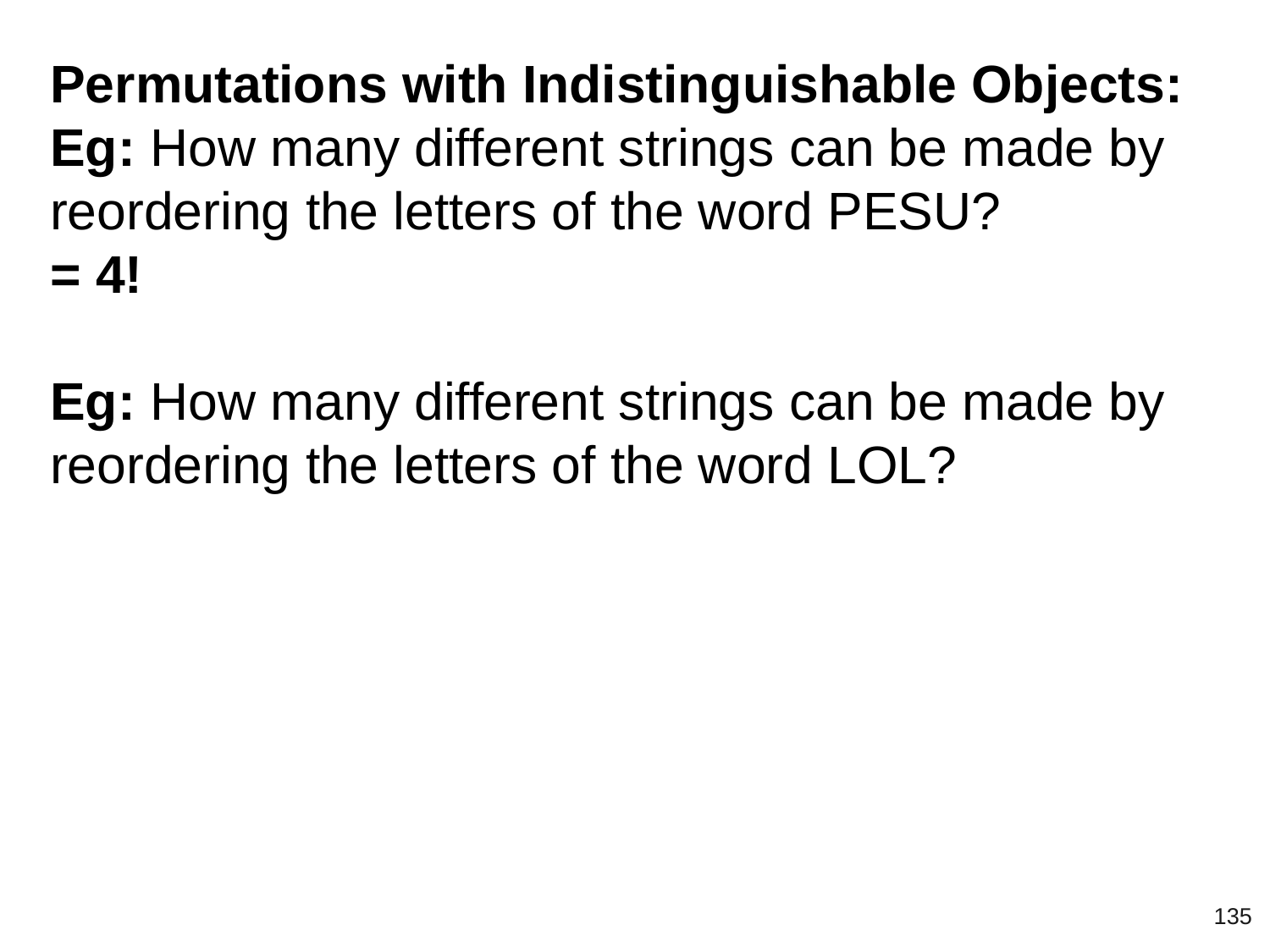

Permutations with Indistinguishable Objects:
Eg: How many different strings can be made by reordering the letters of the word PESU?
= 4!

Eg: How many different strings can be made by reordering the letters of the word LOL?

135